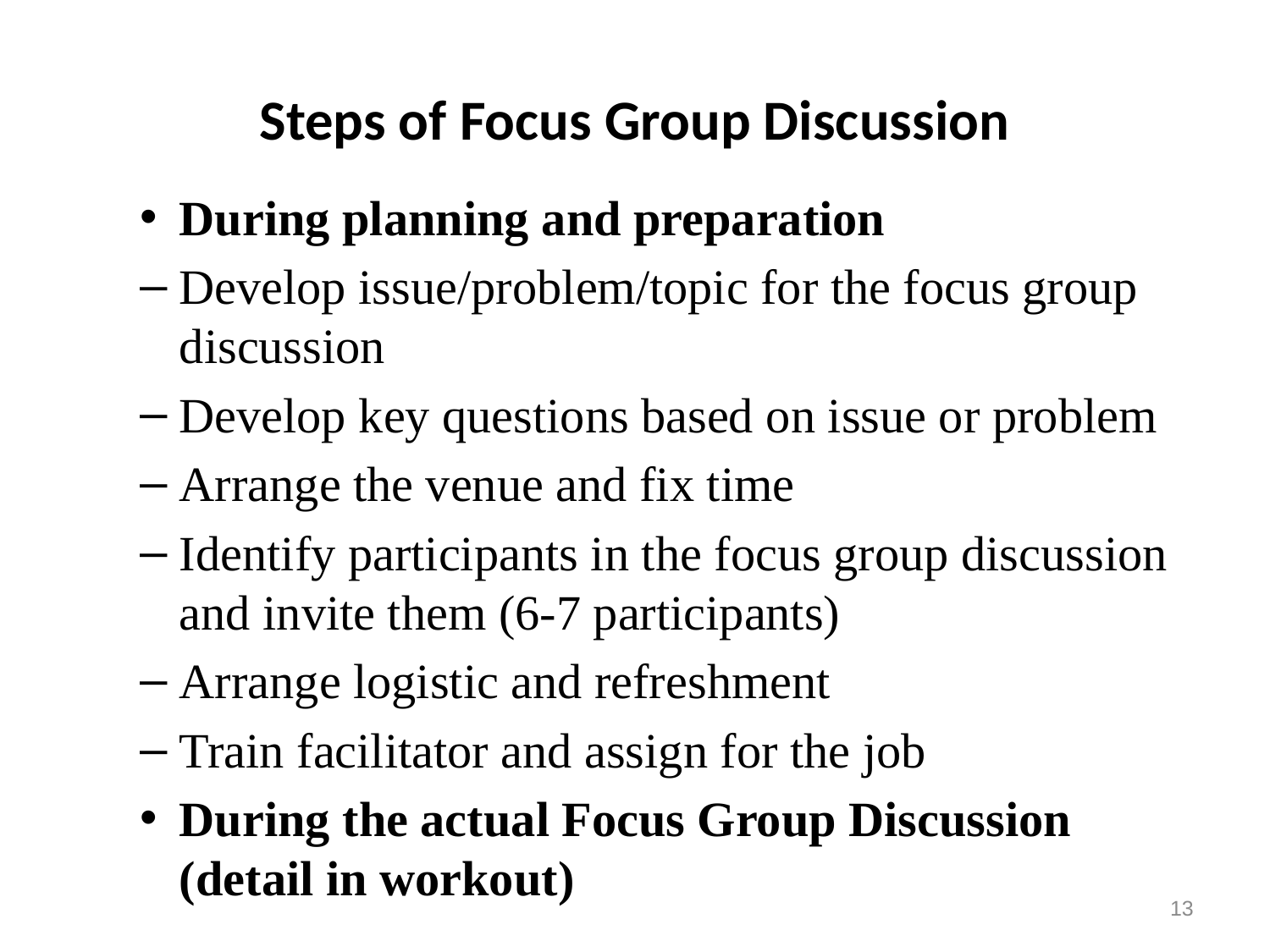

# Steps of Focus Group Discussion
During planning and preparation
Develop issue/problem/topic for the focus group discussion
Develop key questions based on issue or problem
Arrange the venue and fix time
Identify participants in the focus group discussion and invite them (6-7 participants)
Arrange logistic and refreshment
Train facilitator and assign for the job
During the actual Focus Group Discussion (detail in workout)

13